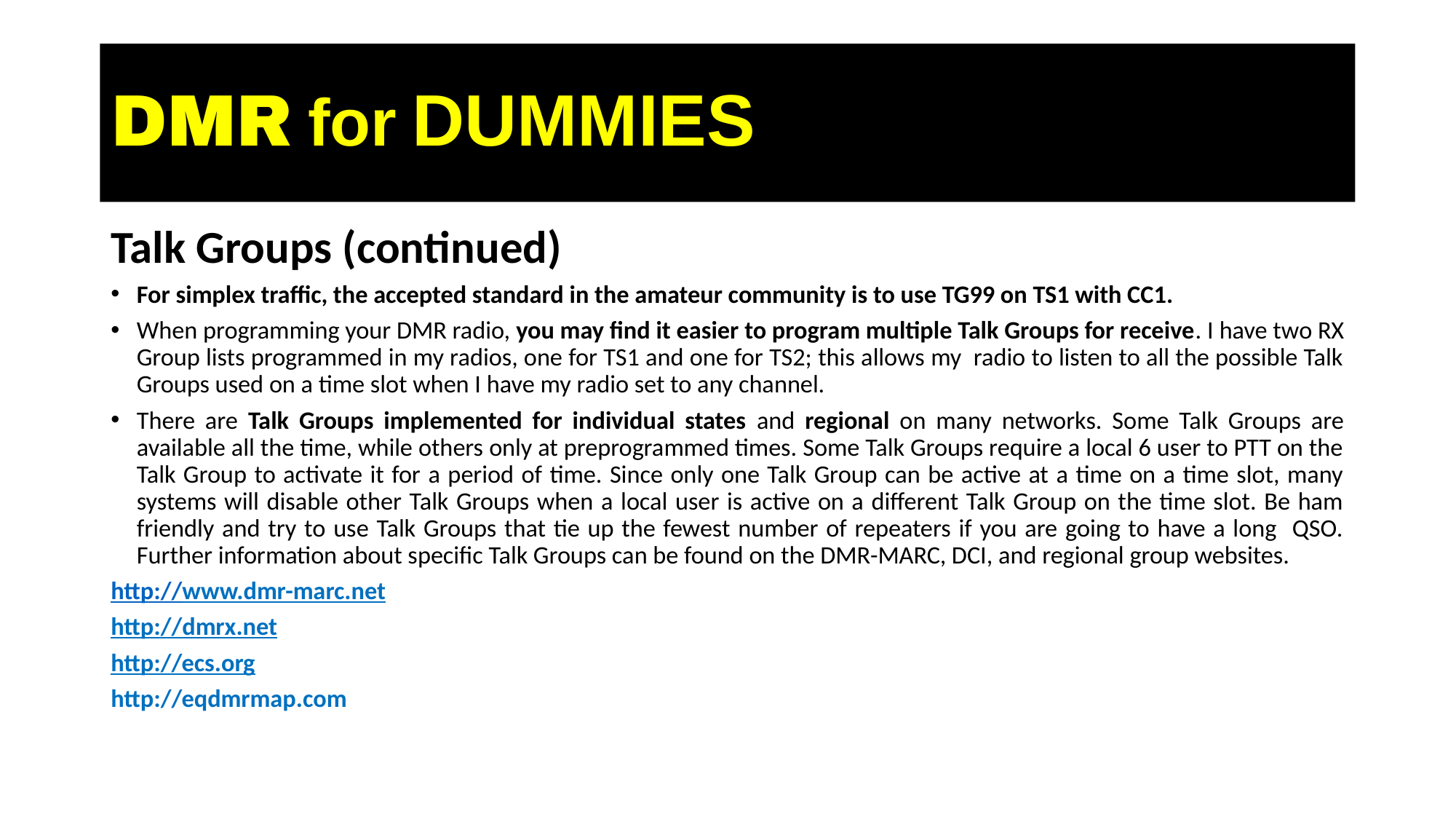

# DMR for DUMMIES
Talk Groups (continued)
For simplex traffic, the accepted standard in the amateur community is to use TG99 on TS1 with CC1.
When programming your DMR radio, you may find it easier to program multiple Talk Groups for receive. I have two RX Group lists programmed in my radios, one for TS1 and one for TS2; this allows my  radio to listen to all the possible Talk Groups used on a time slot when I have my radio set to any channel.
There are Talk Groups implemented for individual states and regional on many networks. Some Talk Groups are available all the time, while others only at preprogrammed times. Some Talk Groups require a local 6 user to PTT on the Talk Group to activate it for a period of time. Since only one Talk Group can be active at a time on a time slot, many systems will disable other Talk Groups when a local user is active on a different Talk Group on the time slot. Be ham friendly and try to use Talk Groups that tie up the fewest number of repeaters if you are going to have a long  QSO. Further information about specific Talk Groups can be found on the DMR-MARC, DCI, and regional group websites.
http://www.dmr-marc.net
http://dmrx.net
http://ecs.org
http://eqdmrmap.com